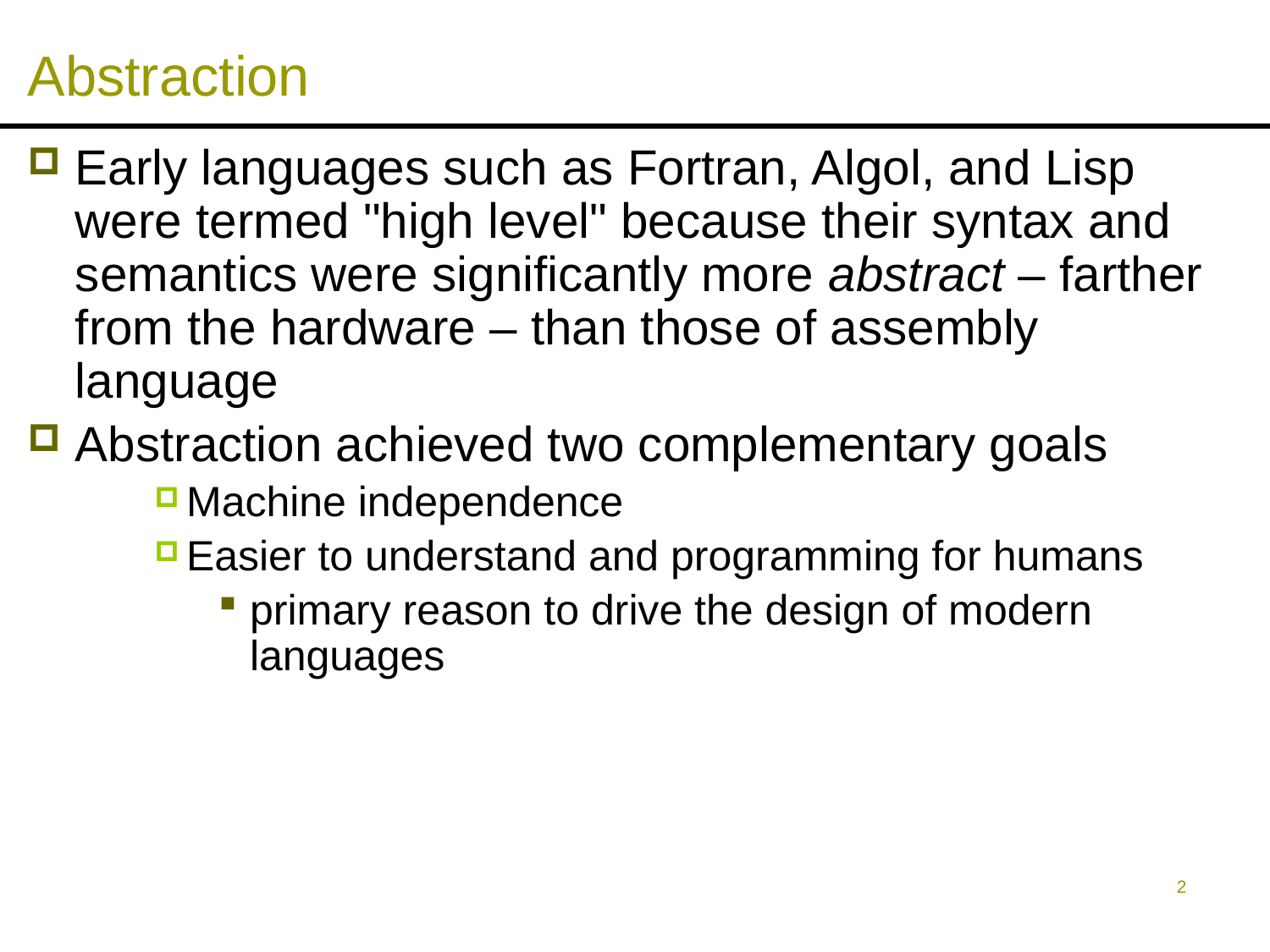

# Abstraction
Early languages such as Fortran, Algol, and Lisp were termed "high level" because their syntax and semantics were significantly more abstract – farther from the hardware – than those of assembly language
Abstraction achieved two complementary goals
Machine independence
Easier to understand and programming for humans
primary reason to drive the design of modern languages

2